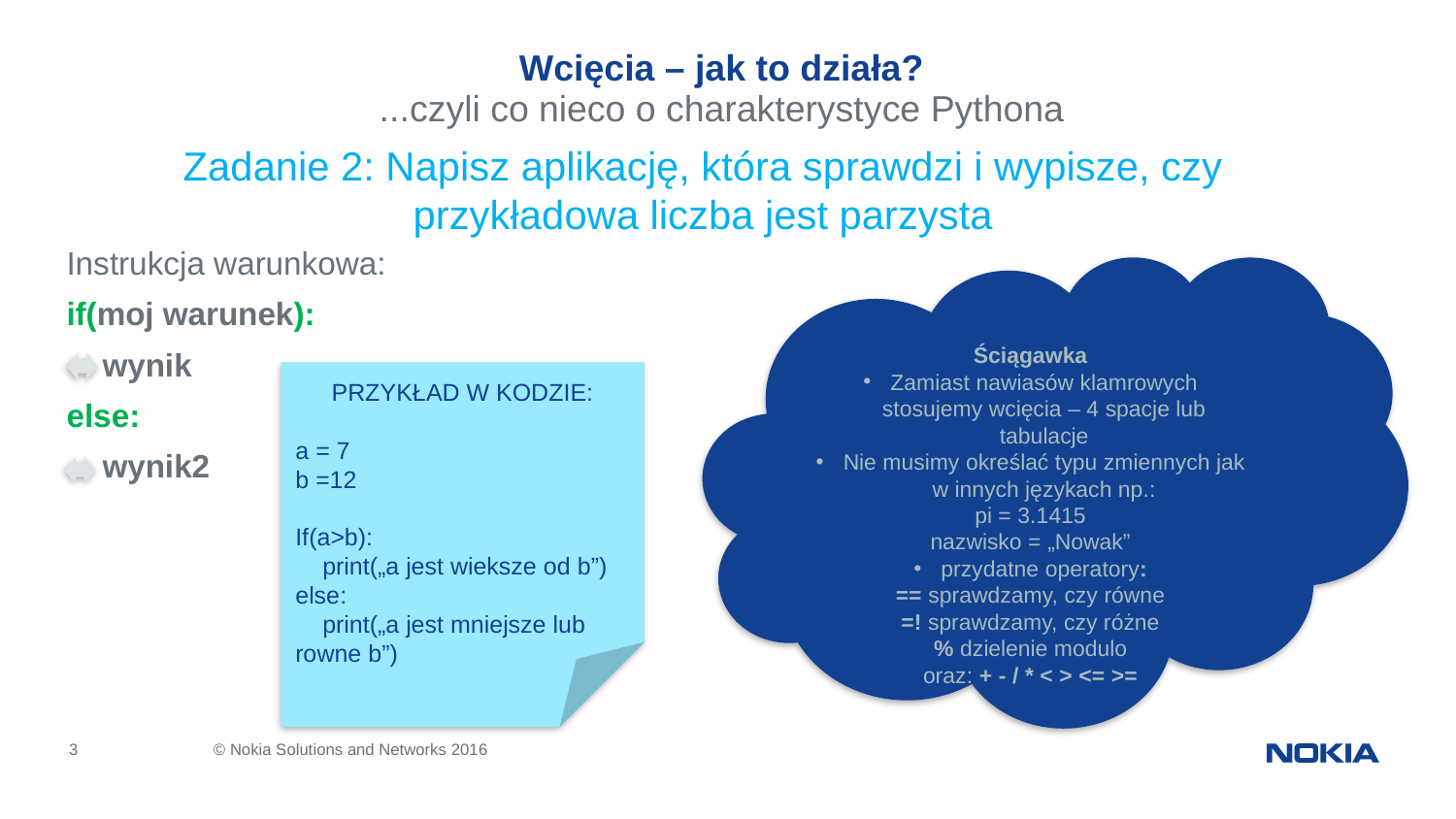

# Wcięcia – jak to działa?
...czyli co nieco o charakterystyce Pythona
Zadanie 2: Napisz aplikację, która sprawdzi i wypisze, czy przykładowa liczba jest parzysta
Instrukcja warunkowa:
if(moj warunek):
    wynik
else:
    wynik2

Ściągawka
Zamiast nawiasów klamrowych stosujemy wcięcia – 4 spacje lub tabulacje
Nie musimy określać typu zmiennych jak w innych językach np.:
pi = 3.1415
nazwisko = „Nowak”
przydatne operatory:
== sprawdzamy, czy równe
=! sprawdzamy, czy różne
% dzielenie modulo
oraz: + - / * < > <= >=

PRZYKŁAD W KODZIE:

a = 7
b =12

If(a>b):
    print(„a jest wieksze od b”)
else:
    print(„a jest mniejsze lub rowne b”)